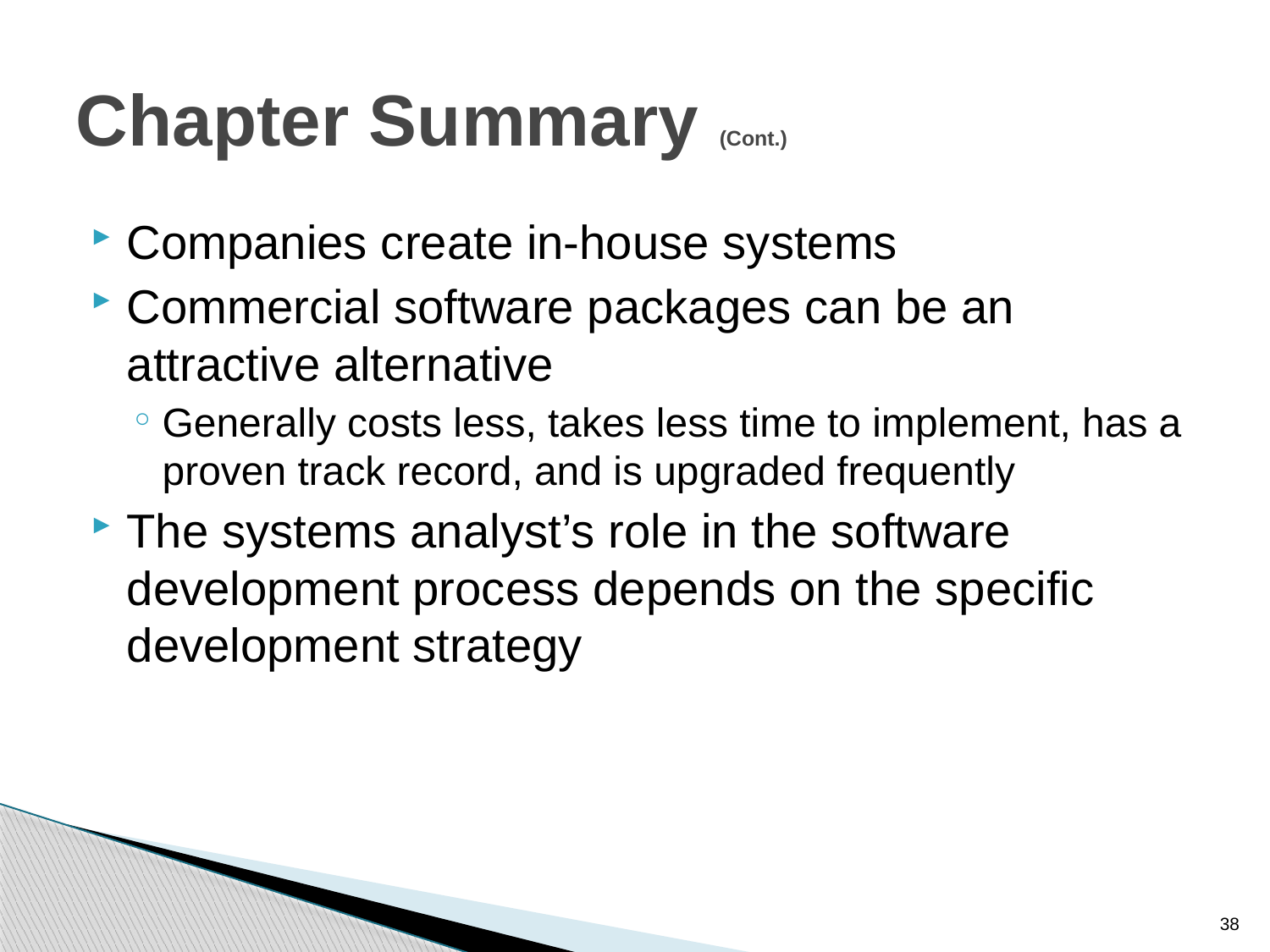

# Chapter Summary (Cont.)
Companies create in-house systems
Commercial software packages can be an attractive alternative
Generally costs less, takes less time to implement, has a proven track record, and is upgraded frequently
The systems analyst’s role in the software development process depends on the specific development strategy

38